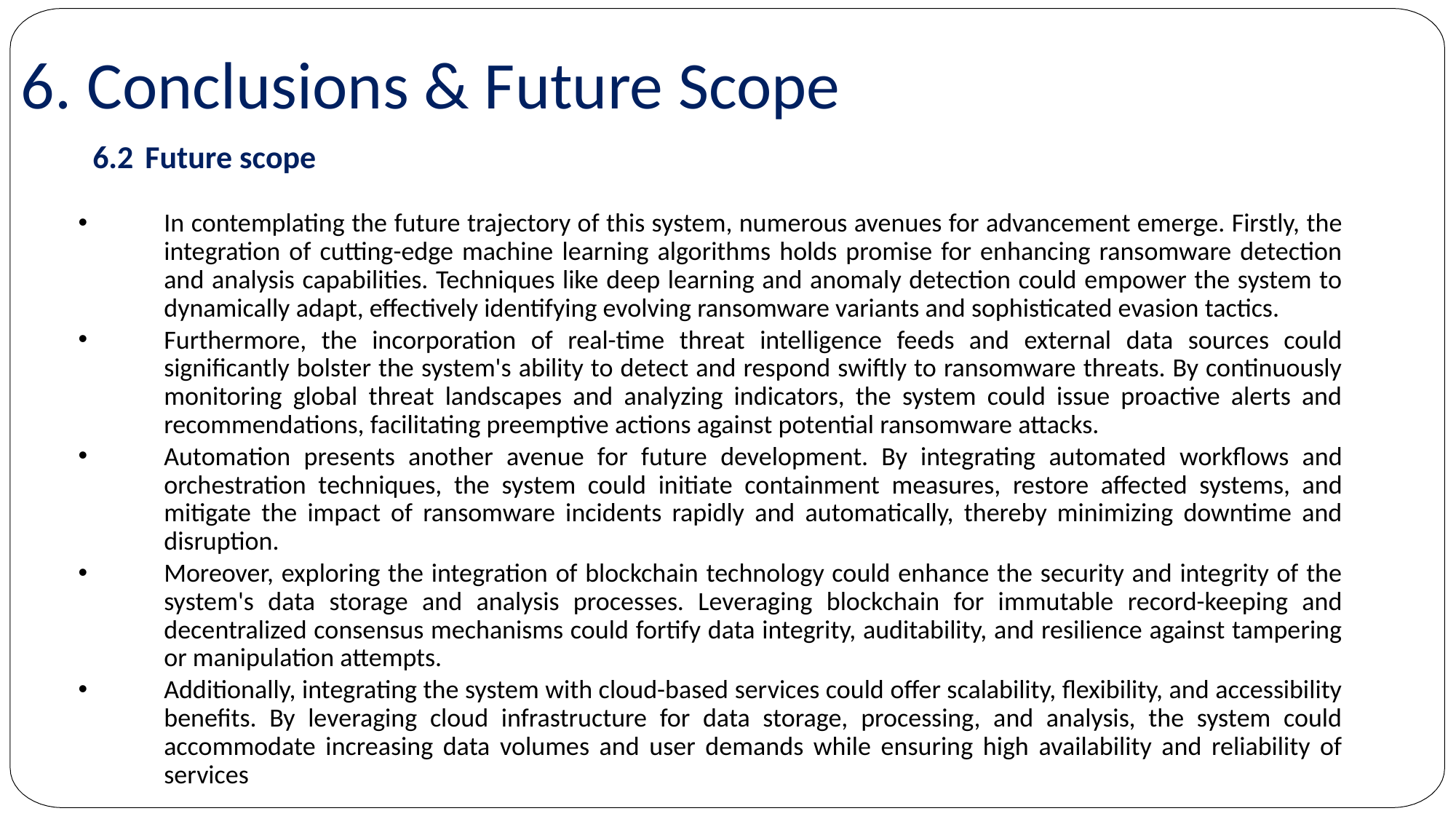

# 6. Conclusions & Future Scope

6.2	Future scope

In contemplating the future trajectory of this system, numerous avenues for advancement emerge. Firstly, the integration of cutting-edge machine learning algorithms holds promise for enhancing ransomware detection and analysis capabilities. Techniques like deep learning and anomaly detection could empower the system to dynamically adapt, effectively identifying evolving ransomware variants and sophisticated evasion tactics.
Furthermore, the incorporation of real-time threat intelligence feeds and external data sources could significantly bolster the system's ability to detect and respond swiftly to ransomware threats. By continuously monitoring global threat landscapes and analyzing indicators, the system could issue proactive alerts and recommendations, facilitating preemptive actions against potential ransomware attacks.
Automation presents another avenue for future development. By integrating automated workflows and orchestration techniques, the system could initiate containment measures, restore affected systems, and mitigate the impact of ransomware incidents rapidly and automatically, thereby minimizing downtime and disruption.
Moreover, exploring the integration of blockchain technology could enhance the security and integrity of the system's data storage and analysis processes. Leveraging blockchain for immutable record-keeping and decentralized consensus mechanisms could fortify data integrity, auditability, and resilience against tampering or manipulation attempts.
Additionally, integrating the system with cloud-based services could offer scalability, flexibility, and accessibility benefits. By leveraging cloud infrastructure for data storage, processing, and analysis, the system could accommodate increasing data volumes and user demands while ensuring high availability and reliability of services